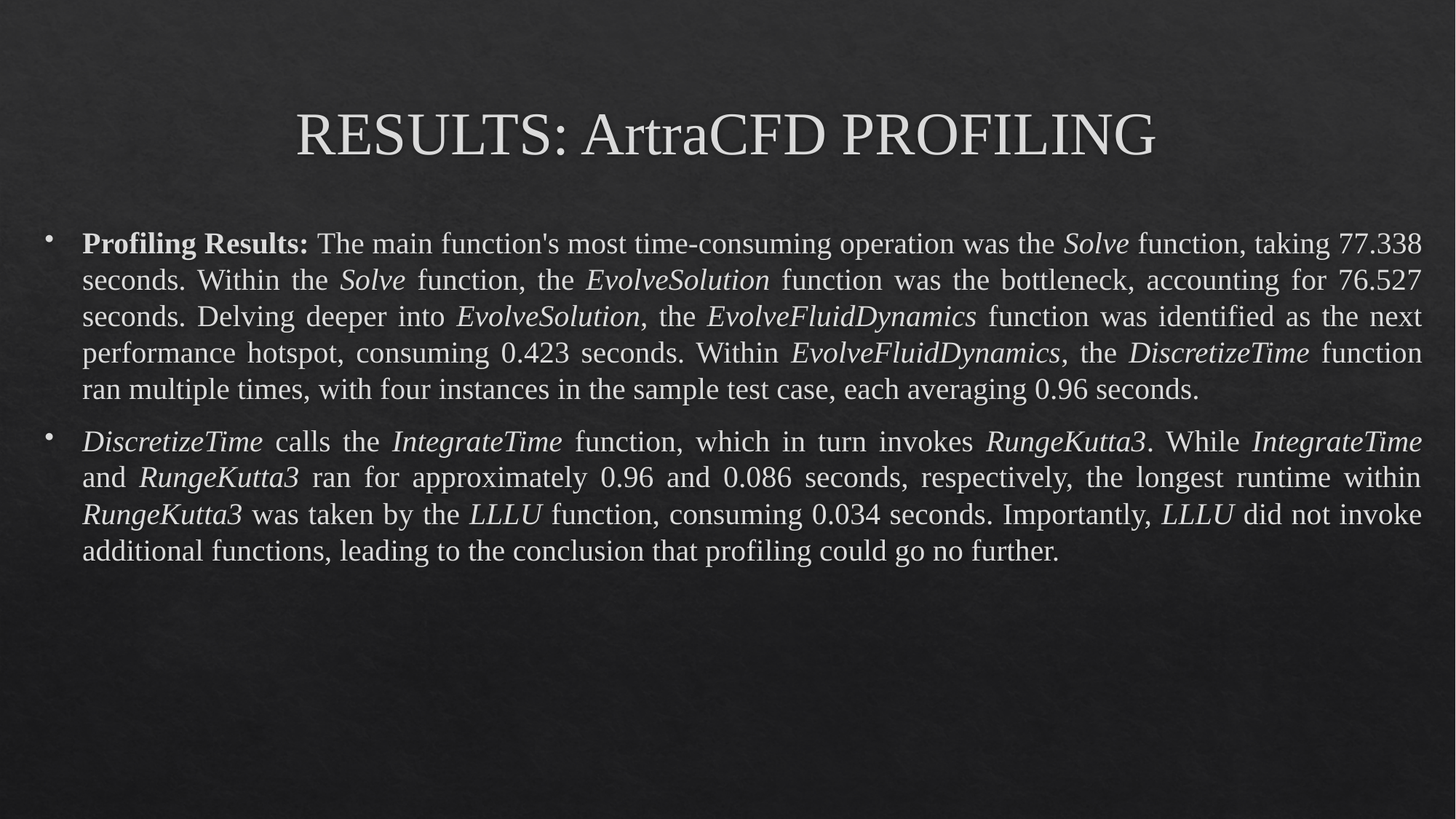

# RESULTS: ArtraCFD PROFILING
Profiling Results: The main function's most time-consuming operation was the Solve function, taking 77.338 seconds. Within the Solve function, the EvolveSolution function was the bottleneck, accounting for 76.527 seconds. Delving deeper into EvolveSolution, the EvolveFluidDynamics function was identified as the next performance hotspot, consuming 0.423 seconds. Within EvolveFluidDynamics, the DiscretizeTime function ran multiple times, with four instances in the sample test case, each averaging 0.96 seconds.
DiscretizeTime calls the IntegrateTime function, which in turn invokes RungeKutta3. While IntegrateTime and RungeKutta3 ran for approximately 0.96 and 0.086 seconds, respectively, the longest runtime within RungeKutta3 was taken by the LLLU function, consuming 0.034 seconds. Importantly, LLLU did not invoke additional functions, leading to the conclusion that profiling could go no further.